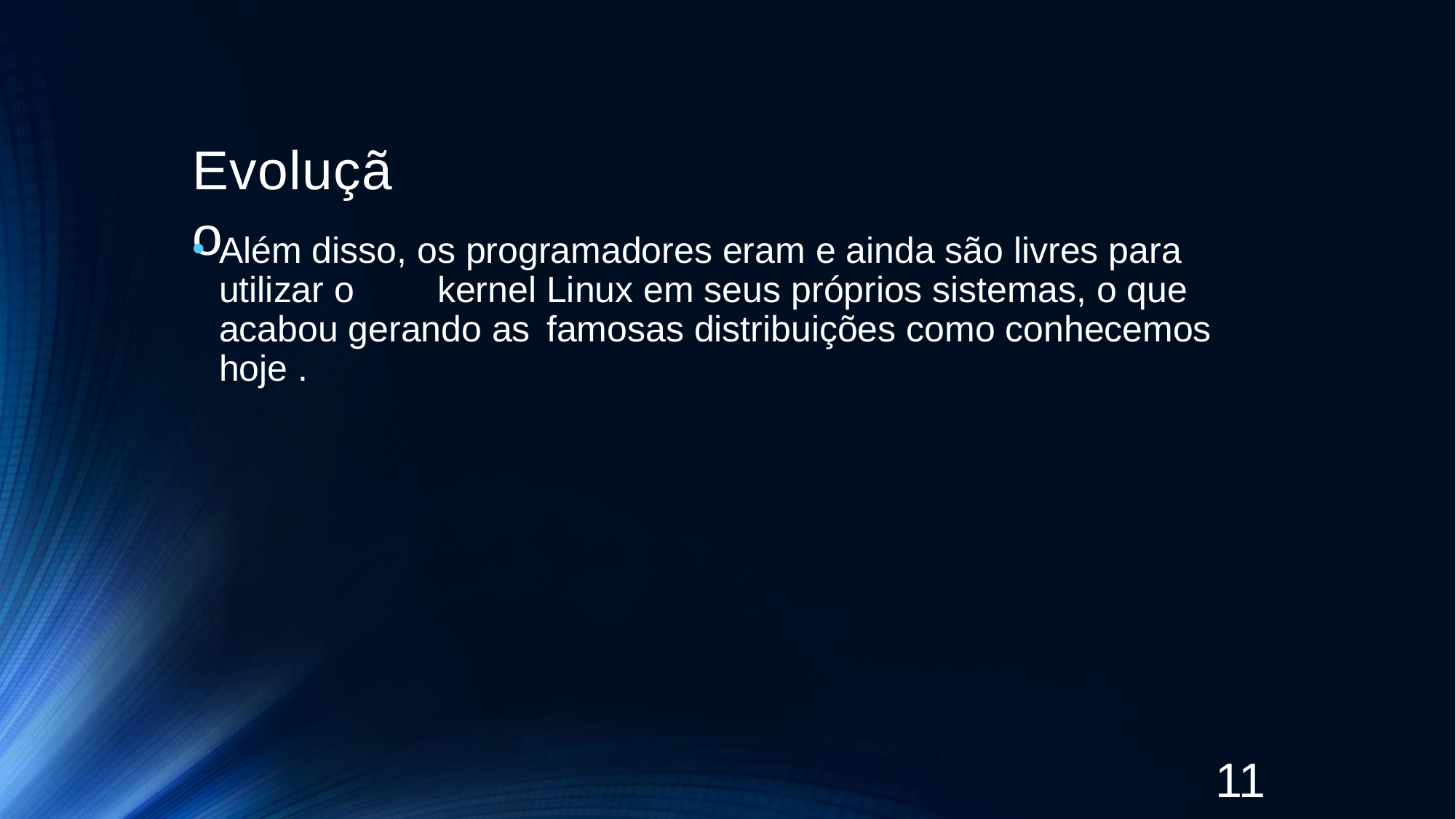

# Evolução
Além disso, os programadores eram e ainda são livres para utilizar o 	kernel Linux em seus próprios sistemas, o que acabou gerando as 	famosas distribuições como conhecemos hoje .
11